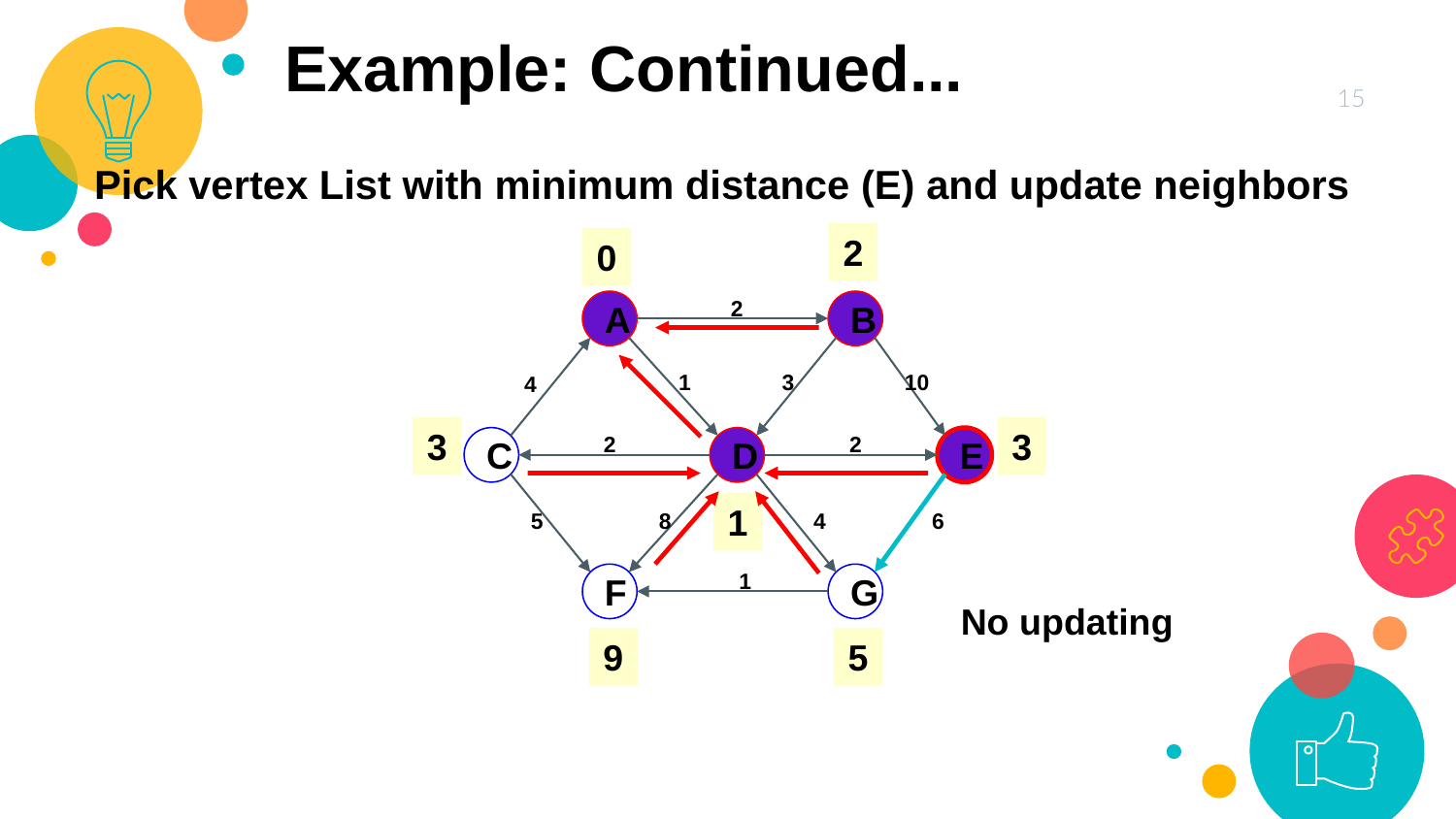

Example: Continued...
15
Pick vertex List with minimum distance (E) and update neighbors
2
0
2
A
B

1
3
10
4
3
3
2
2
C
D
E

1
5
8
4
6
1
F
G
No updating
9
5